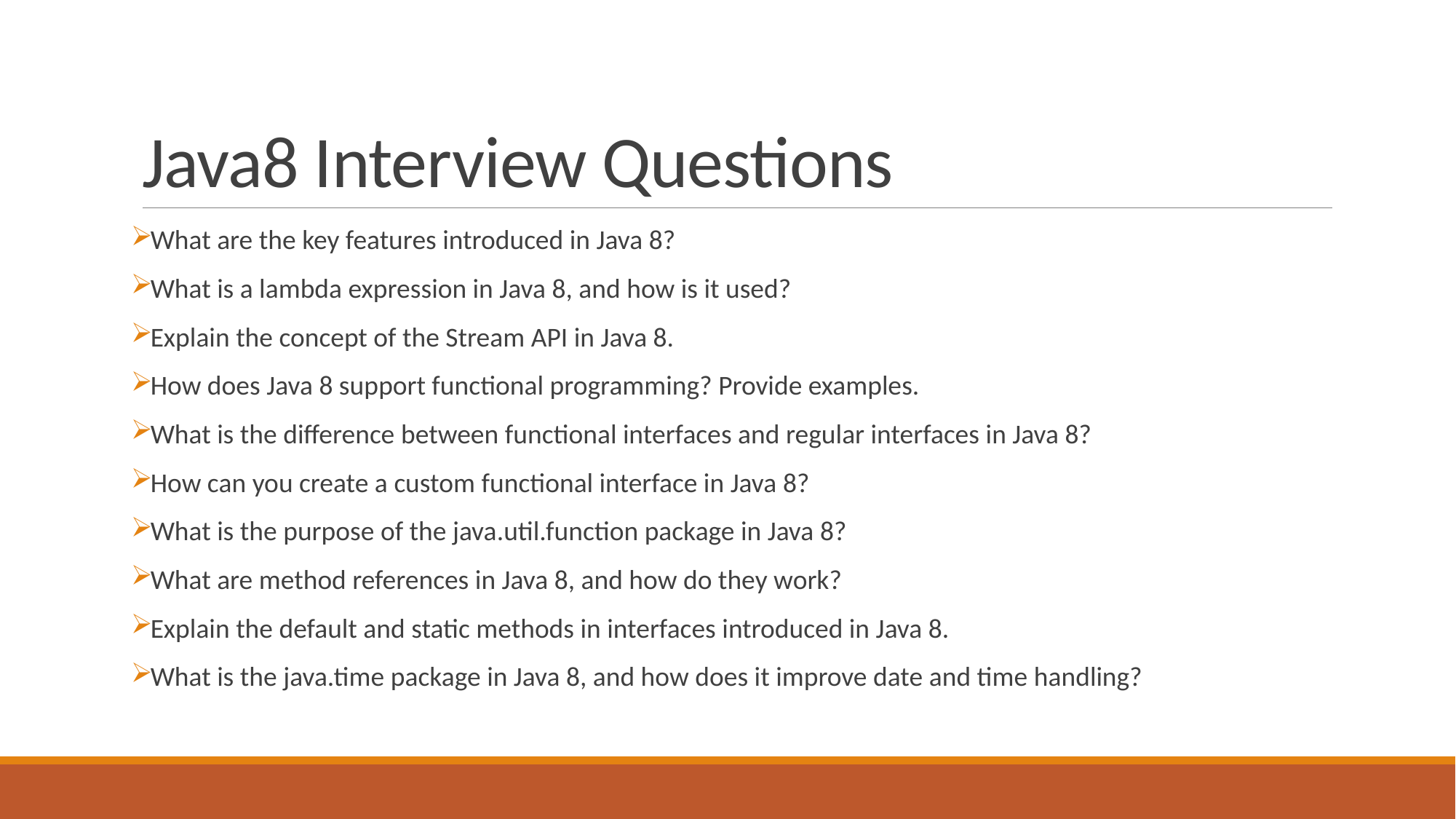

# Java8 Interview Questions
What are the key features introduced in Java 8?
What is a lambda expression in Java 8, and how is it used?
Explain the concept of the Stream API in Java 8.
How does Java 8 support functional programming? Provide examples.
What is the difference between functional interfaces and regular interfaces in Java 8?
How can you create a custom functional interface in Java 8?
What is the purpose of the java.util.function package in Java 8?
What are method references in Java 8, and how do they work?
Explain the default and static methods in interfaces introduced in Java 8.
What is the java.time package in Java 8, and how does it improve date and time handling?